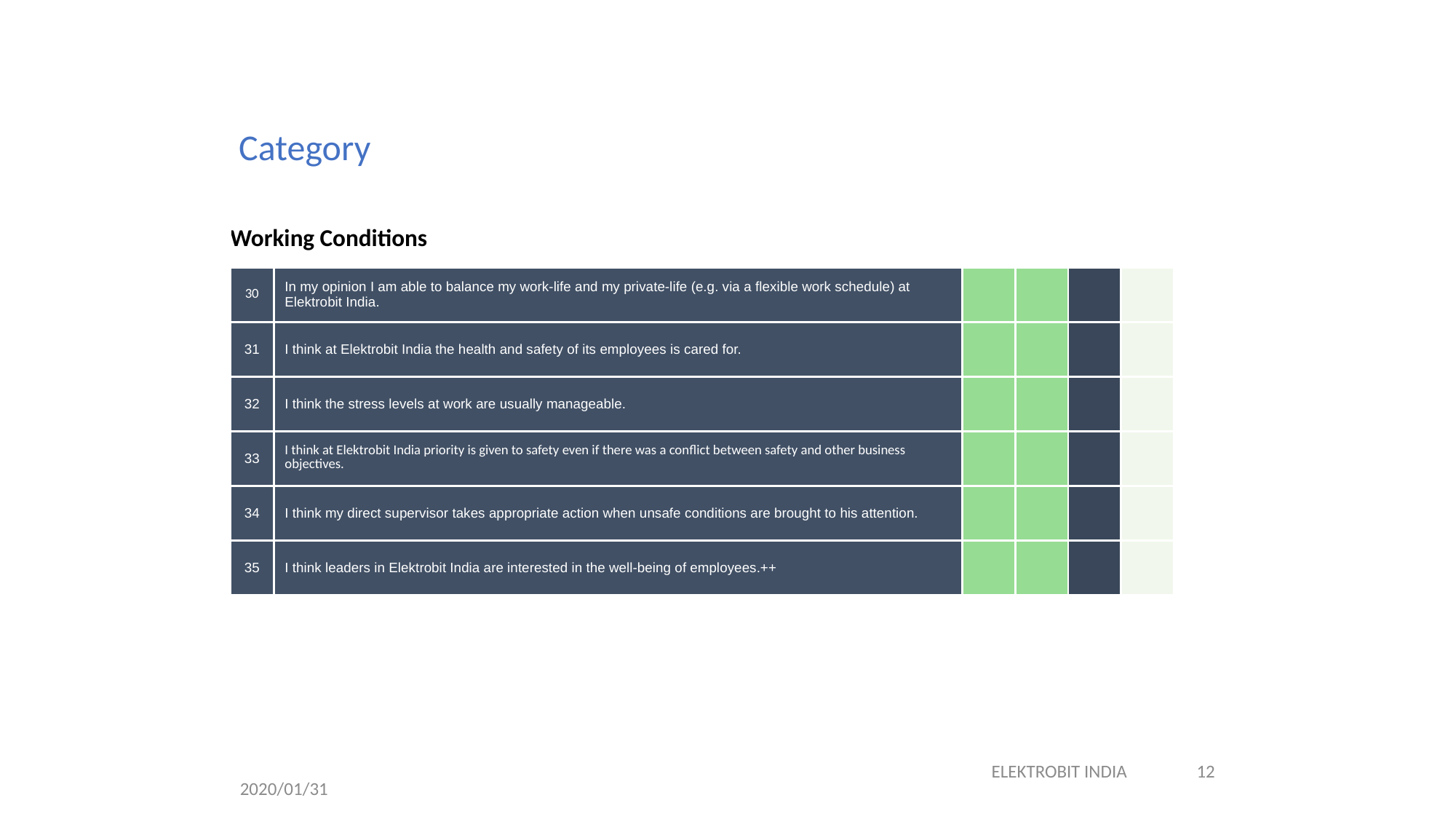

Results for all Questions
Category

| Working Conditions |  |  |  |  |  |
| --- | --- | --- | --- | --- | --- |
| 30 | In my opinion I am able to balance my work-life and my private-life (e.g. via a flexible work schedule) at Elektrobit India. |  |  |  |  |
| 31 | I think at Elektrobit India the health and safety of its employees is cared for. |  |  |  |  |
| 32 | I think the stress levels at work are usually manageable. |  |  |  |  |
| 33 | I think at Elektrobit India priority is given to safety even if there was a conflict between safety and other business objectives. |  |  |  |  |
| 34 | I think my direct supervisor takes appropriate action when unsafe conditions are brought to his attention. |  |  |  |  |
| 35 | I think leaders in Elektrobit India are interested in the well-being of employees.++ |  |  |  |  |
ELEKTROBIT INDIA
12
2020/01/31